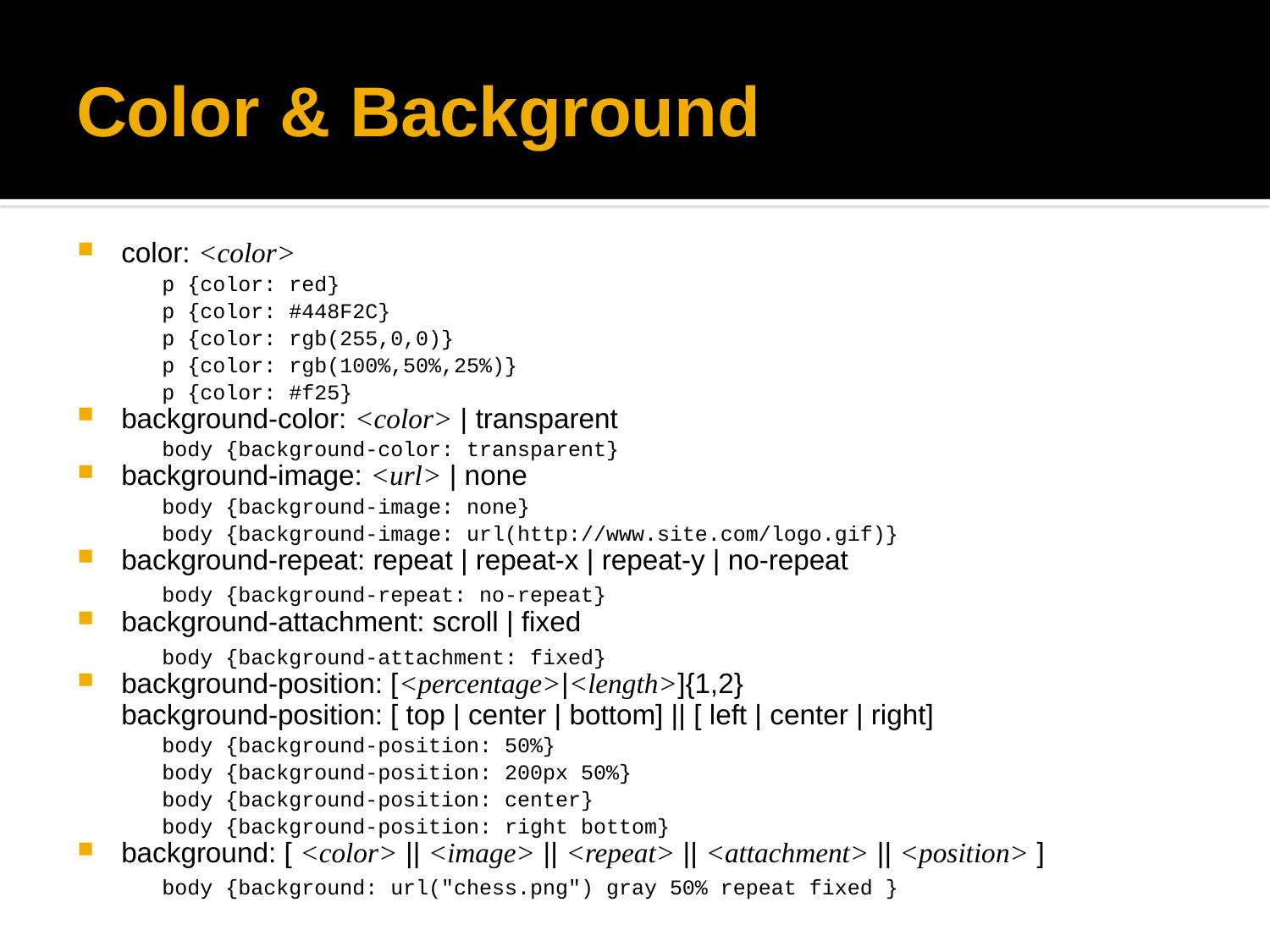

# Color & Background
color: <color>
	p {color: red}
	p {color: #448F2C}
	p {color: rgb(255,0,0)}
	p {color: rgb(100%,50%,25%)}
	p {color: #f25}
background-color: <color> | transparent
	body {background-color: transparent}
background-image: <url> | none
	body {background-image: none}
	body {background-image: url(http://www.site.com/logo.gif)}
background-repeat: repeat | repeat-x | repeat-y | no-repeat
	body {background-repeat: no-repeat}
background-attachment: scroll | fixed
	body {background-attachment: fixed}
background-position: [<percentage>|<length>]{1,2}
	background-position: [ top | center | bottom] || [ left | center | right]
	body {background-position: 50%}
	body {background-position: 200px 50%}
	body {background-position: center}
	body {background-position: right bottom}
background: [ <color> || <image> || <repeat> || <attachment> || <position> ]
	body {background: url("chess.png") gray 50% repeat fixed }